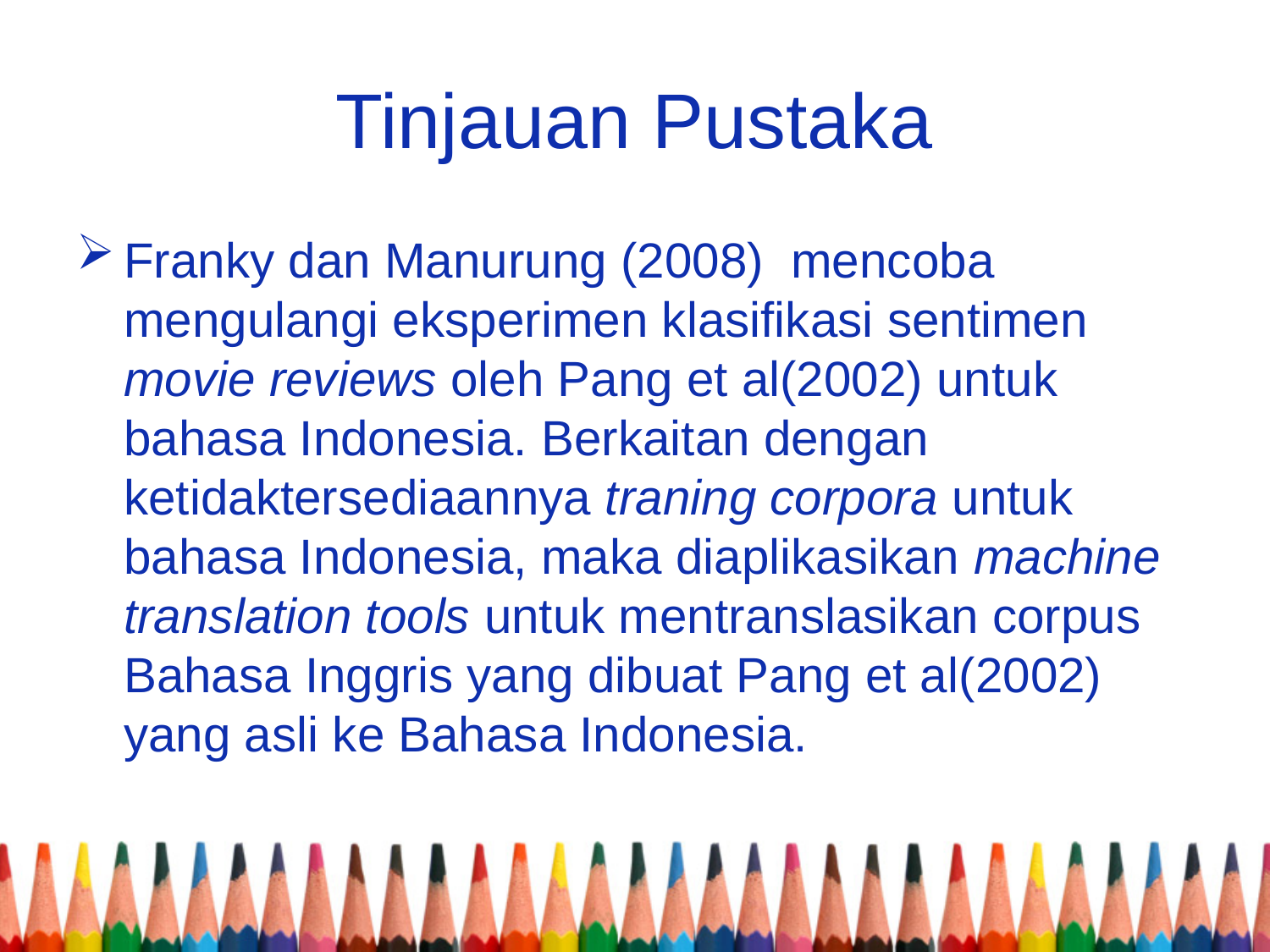

# Tinjauan Pustaka
Franky dan Manurung (2008)  mencoba mengulangi eksperimen klasifikasi sentimen movie reviews oleh Pang et al(2002) untuk bahasa Indonesia. Berkaitan dengan ketidaktersediaannya traning corpora untuk bahasa Indonesia, maka diaplikasikan machine translation tools untuk mentranslasikan corpus Bahasa Inggris yang dibuat Pang et al(2002) yang asli ke Bahasa Indonesia.